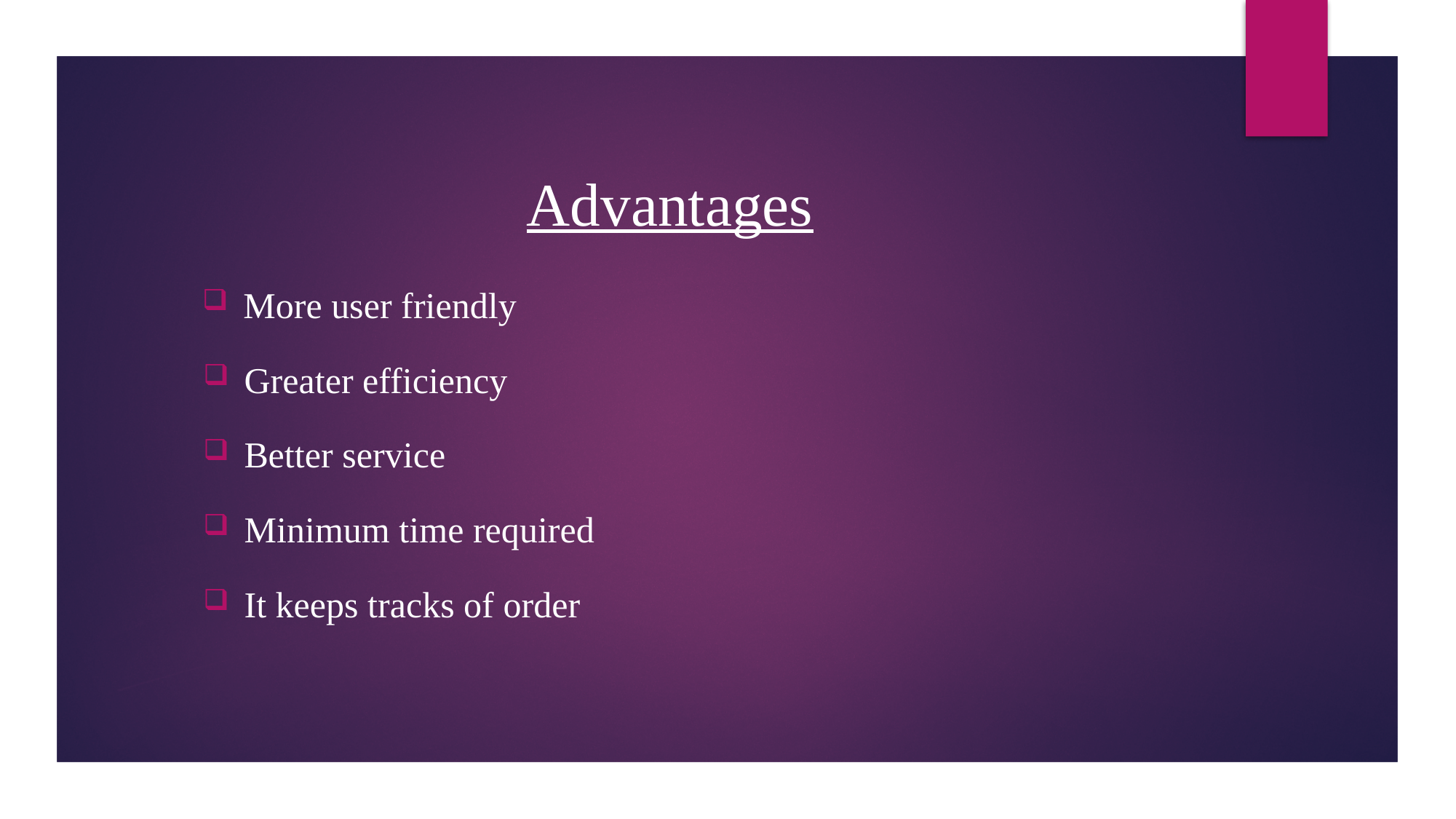

# Advantages
More user friendly
Greater efficiency
Better service
Minimum time required
It keeps tracks of order